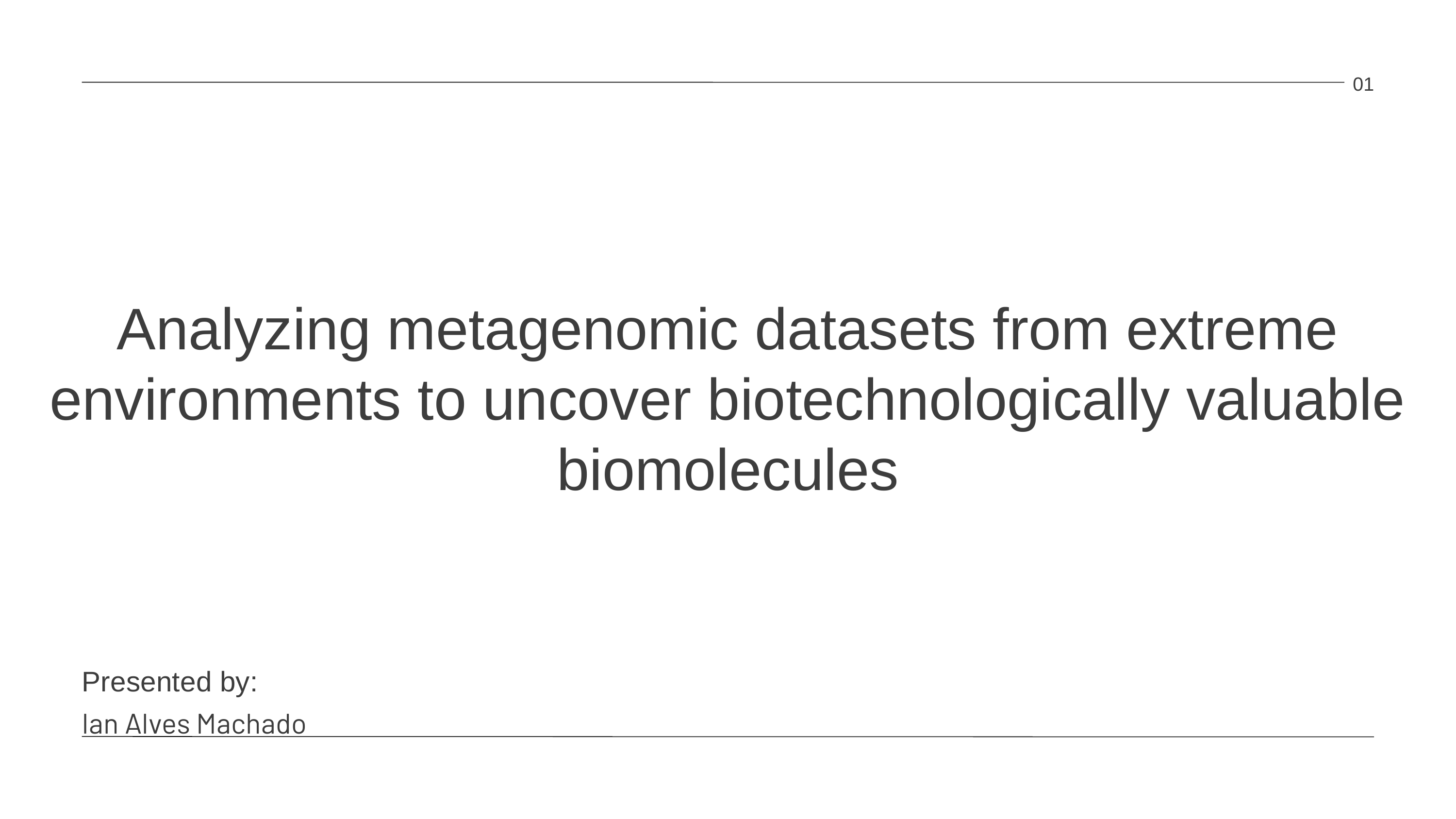

01

Analyzing metagenomic datasets from extreme environments to uncover biotechnologically valuable biomolecules
Presented by:
Ian Alves Machado